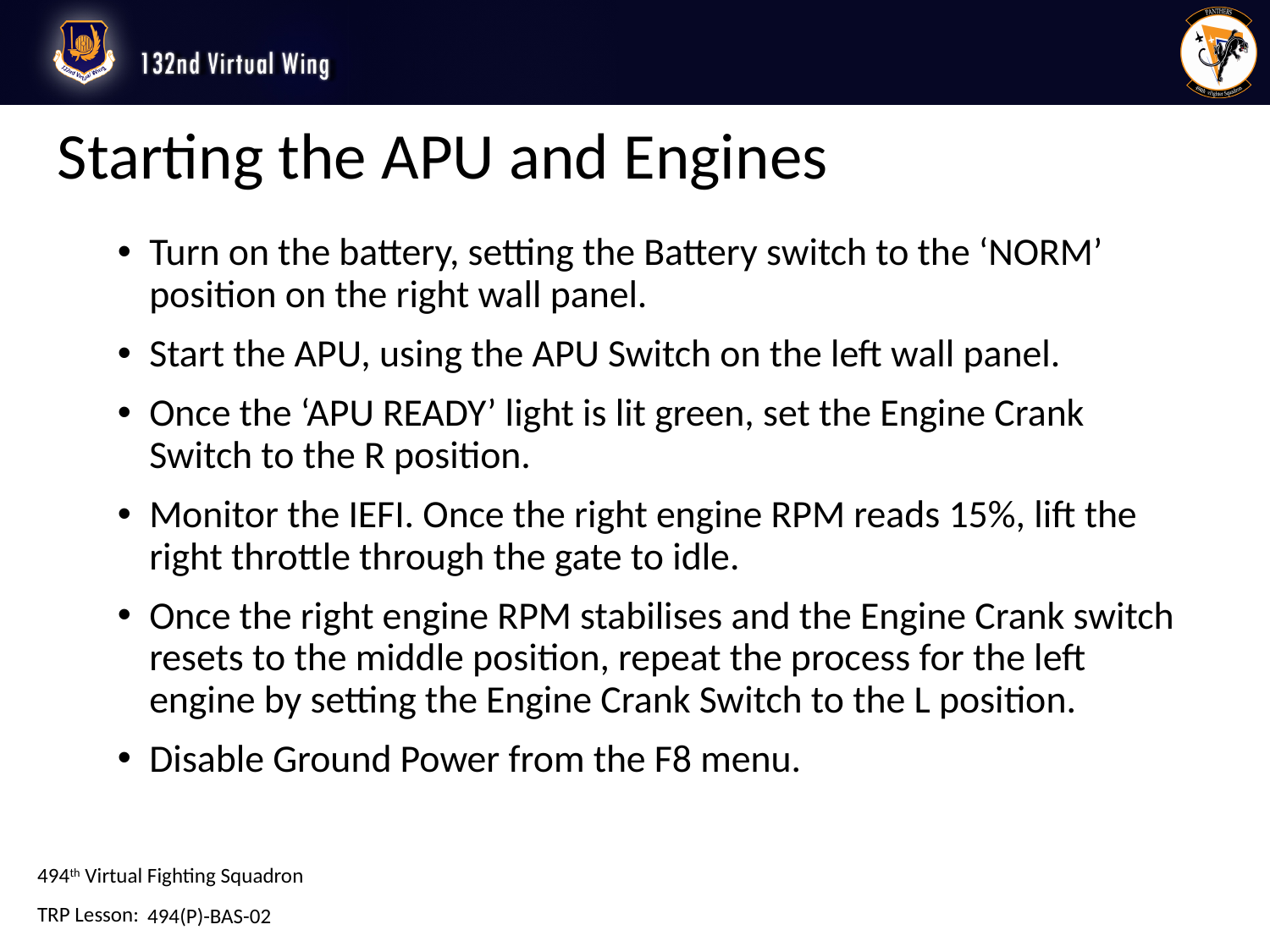

# Starting the APU and Engines
Turn on the battery, setting the Battery switch to the ‘NORM’ position on the right wall panel.
Start the APU, using the APU Switch on the left wall panel.
Once the ‘APU READY’ light is lit green, set the Engine Crank Switch to the R position.
Monitor the IEFI. Once the right engine RPM reads 15%, lift the right throttle through the gate to idle.
Once the right engine RPM stabilises and the Engine Crank switch resets to the middle position, repeat the process for the left engine by setting the Engine Crank Switch to the L position.
Disable Ground Power from the F8 menu.
494(P)-BAS-02